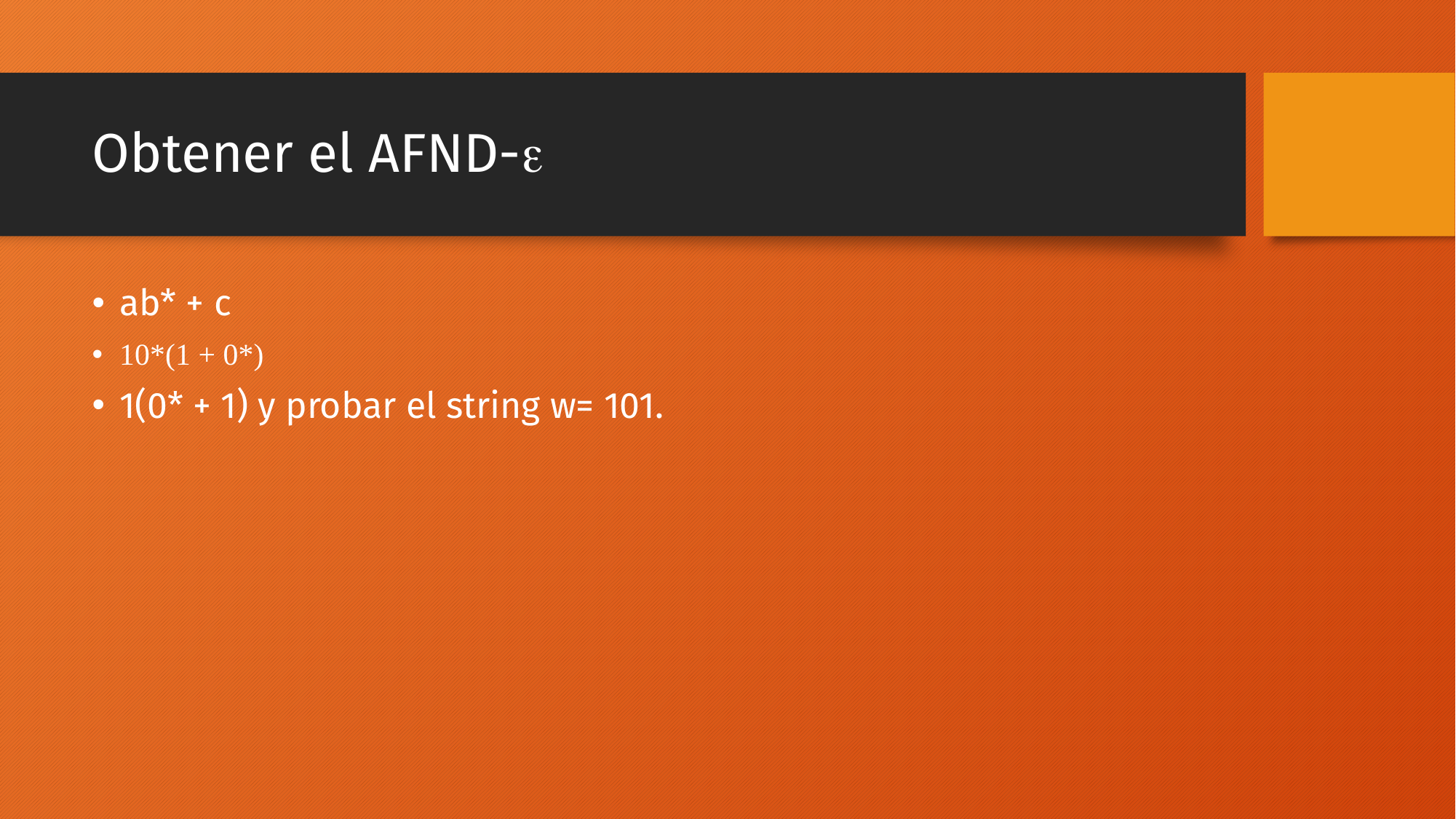

# Obtener el AFND-ε
ab* + c
10*(1 + 0*)
1(0* + 1) y probar el string w= 101.